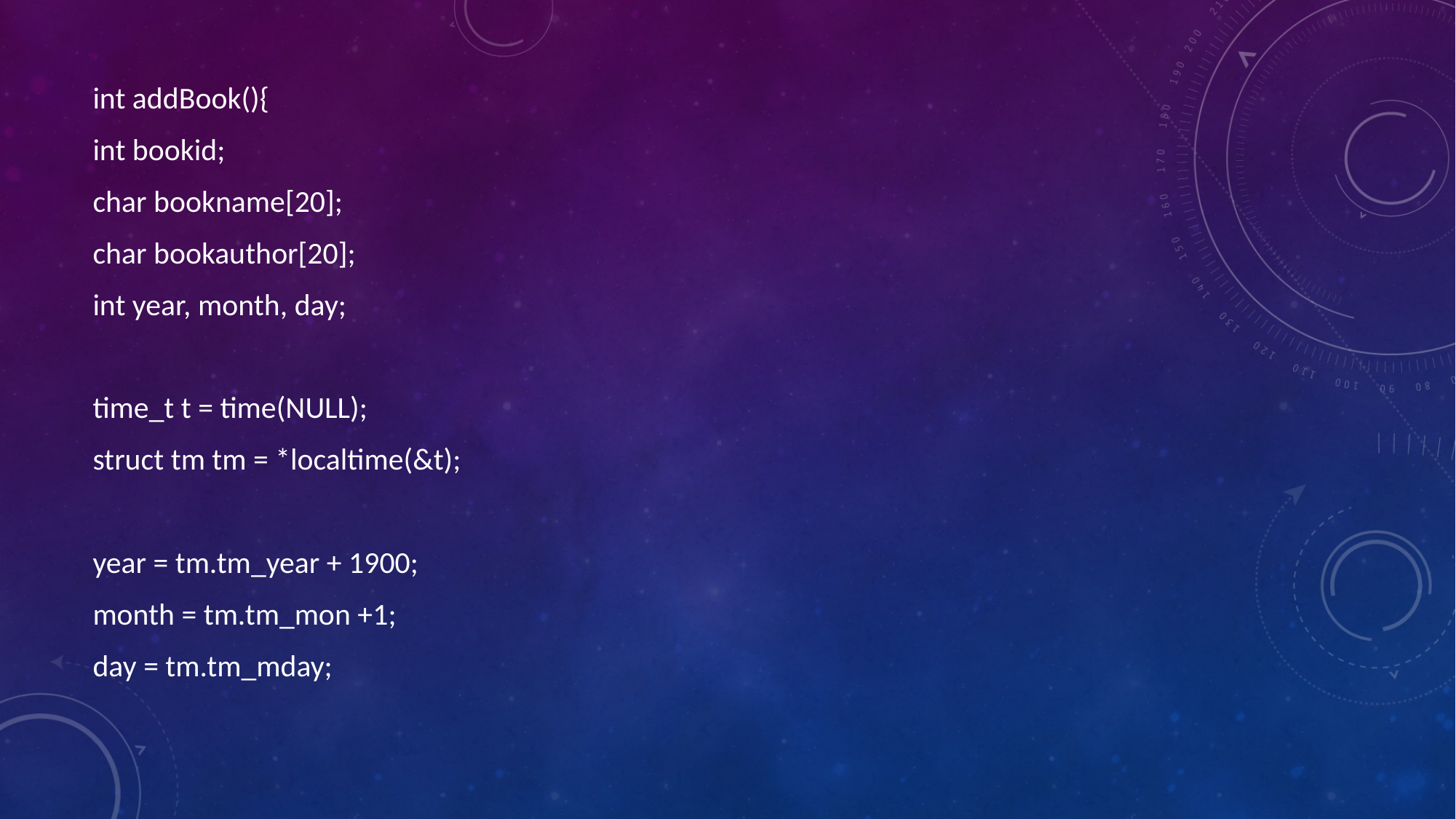

int addBook(){
int bookid;
char bookname[20];
char bookauthor[20];
int year, month, day;

time_t t = time(NULL);
struct tm tm = *localtime(&t);

year = tm.tm_year + 1900;
month = tm.tm_mon +1;
day = tm.tm_mday;